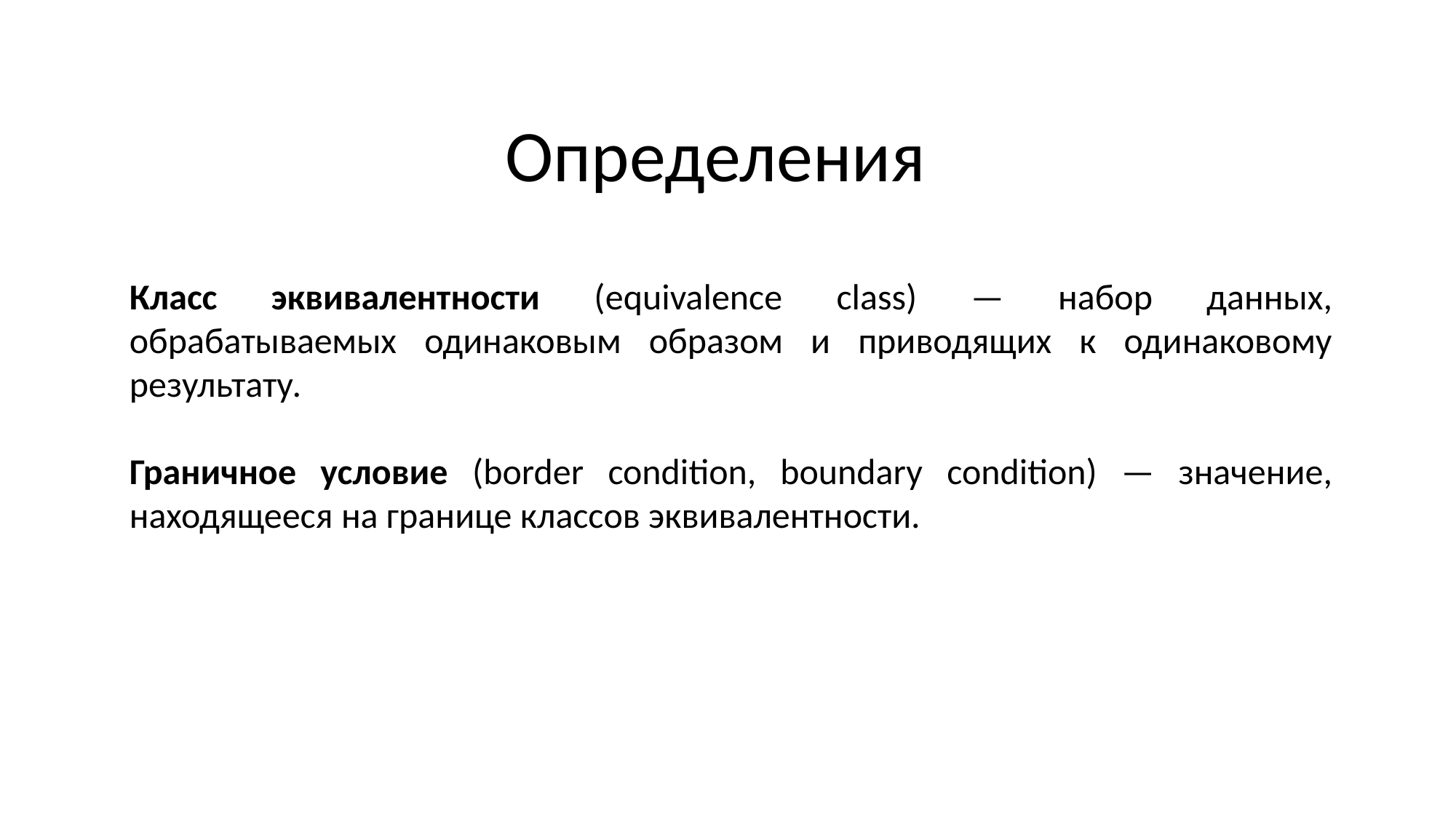

# Определения

Класс эквивалентности (equivalence class) — набор данных, обрабатываемых одинаковым образом и приводящих к одинаковому результату.

Граничное условие (border condition, boundary condition) — значение, находящееся на границе классов эквивалентности.